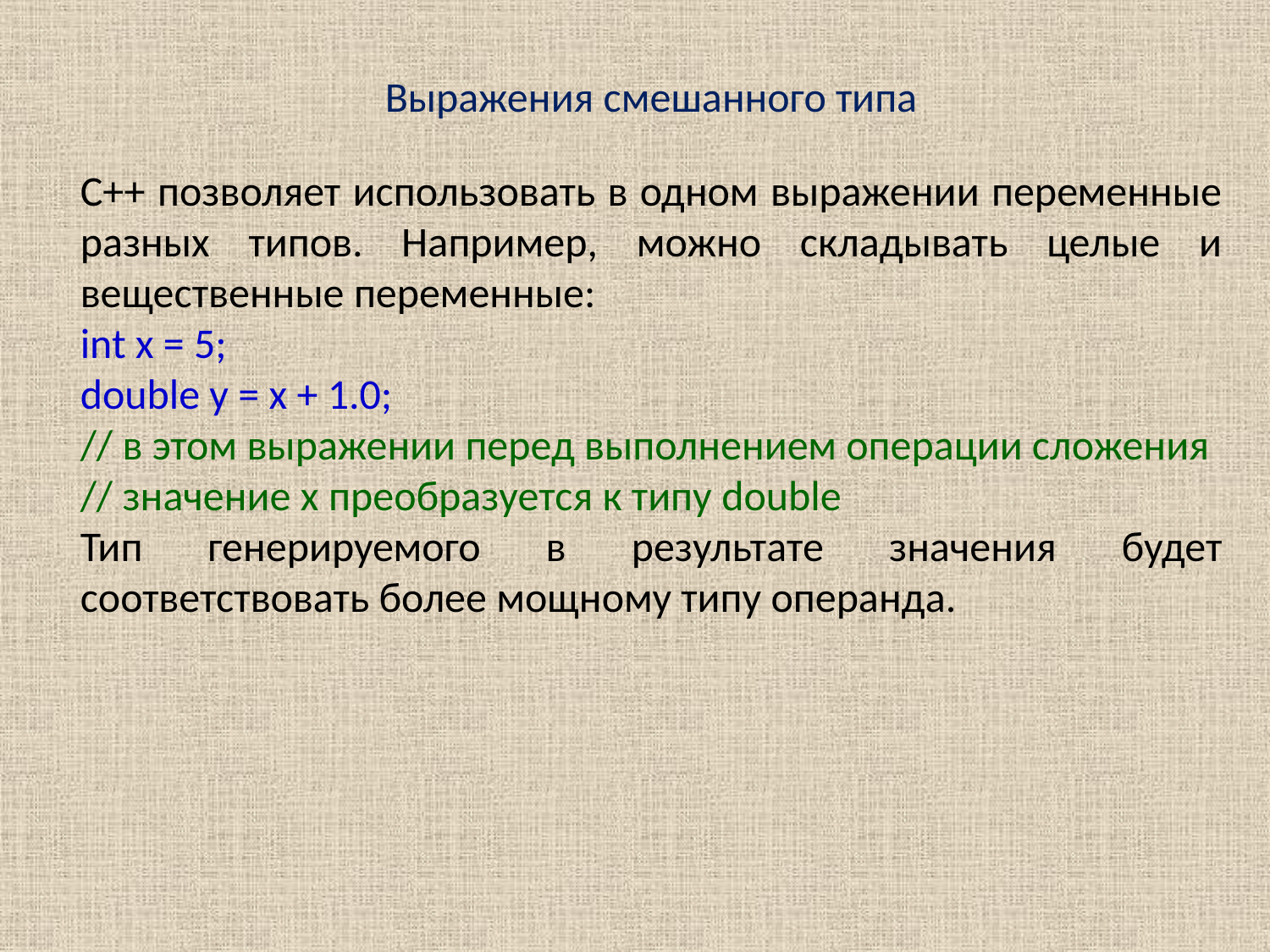

Выражения смешанного типа
C++ позволяет использовать в одном выражении переменные разных типов. Например, можно складывать целые и вещественные переменные:
int x = 5;
double y = x + 1.0;
// в этом выражении перед выполнением операции сложения
// значение x преобразуется к типу double
Тип генерируемого в результате значения будет соответствовать более мощному типу операнда.